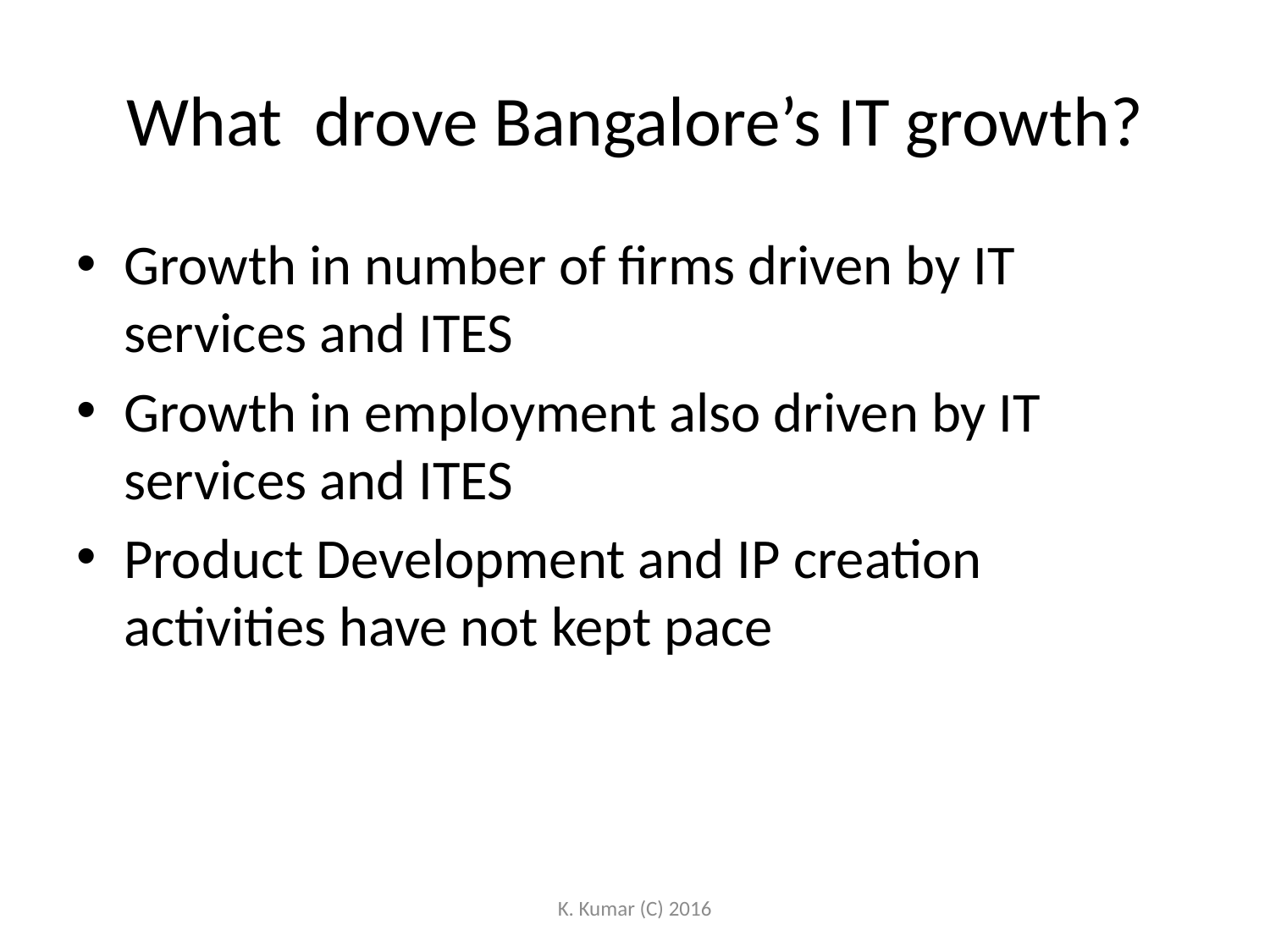

# What  drove Bangalore’s IT growth?
Growth in number of firms driven by IT services and ITES
Growth in employment also driven by IT services and ITES
Product Development and IP creation activities have not kept pace
K. Kumar (C) 2016